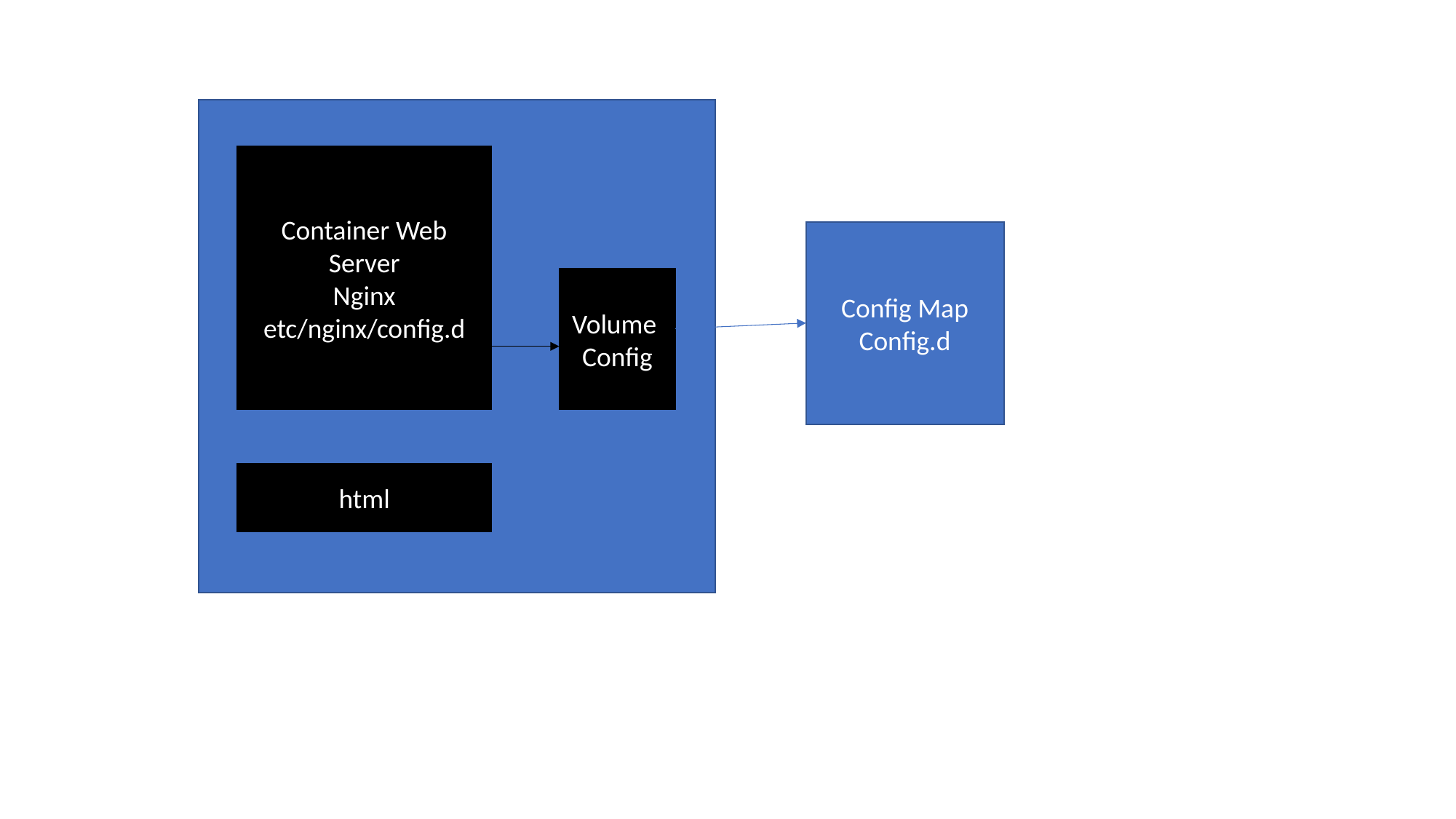

Container Web Server
Nginx
etc/nginx/config.d
Config Map
Config.d
Volume
Config
html